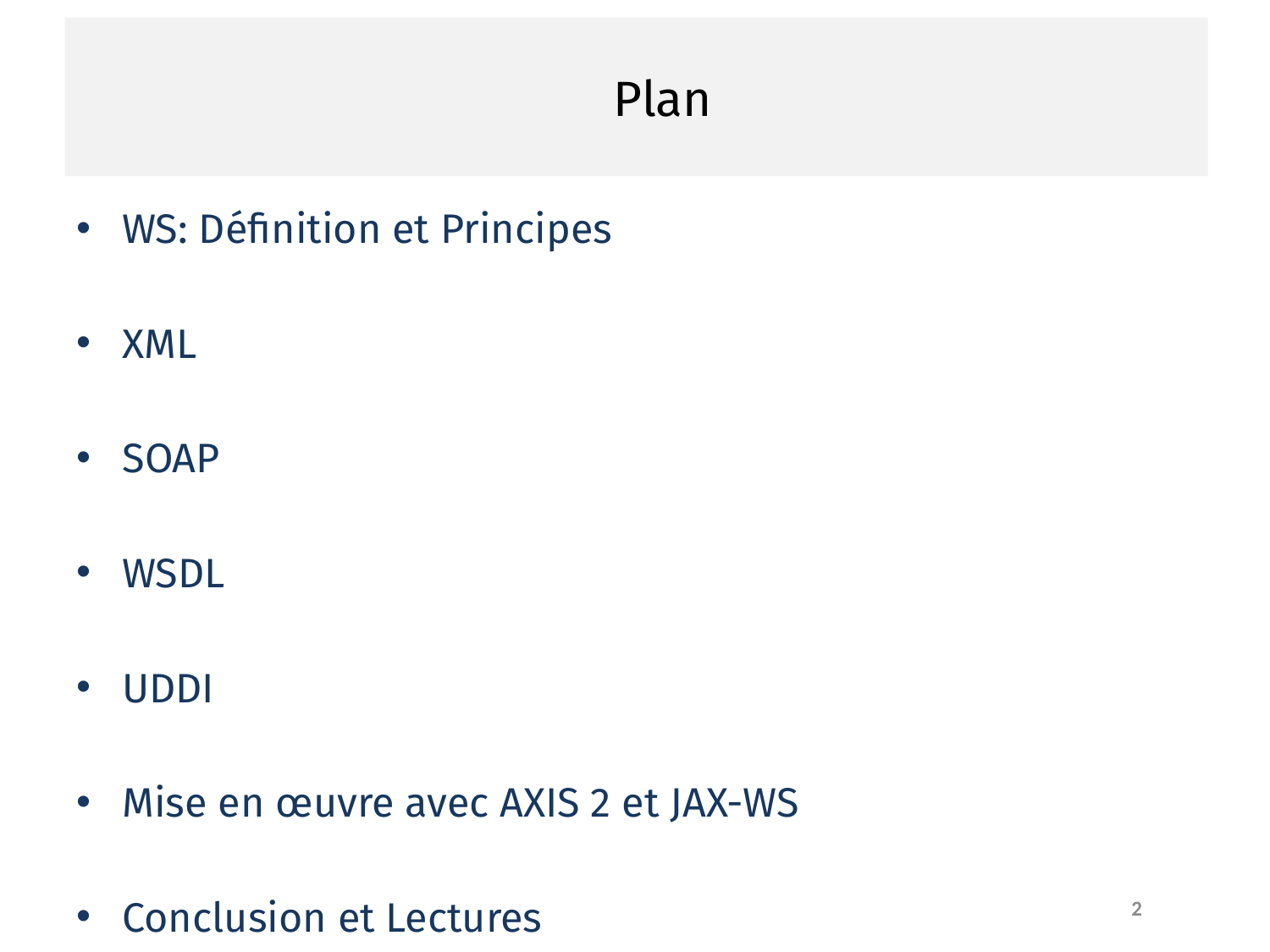

# Plan
WS: Définition et Principes

XML

SOAP

WSDL

UDDI

Mise en œuvre avec AXIS 2 et JAX-WS

Conclusion et Lectures

2